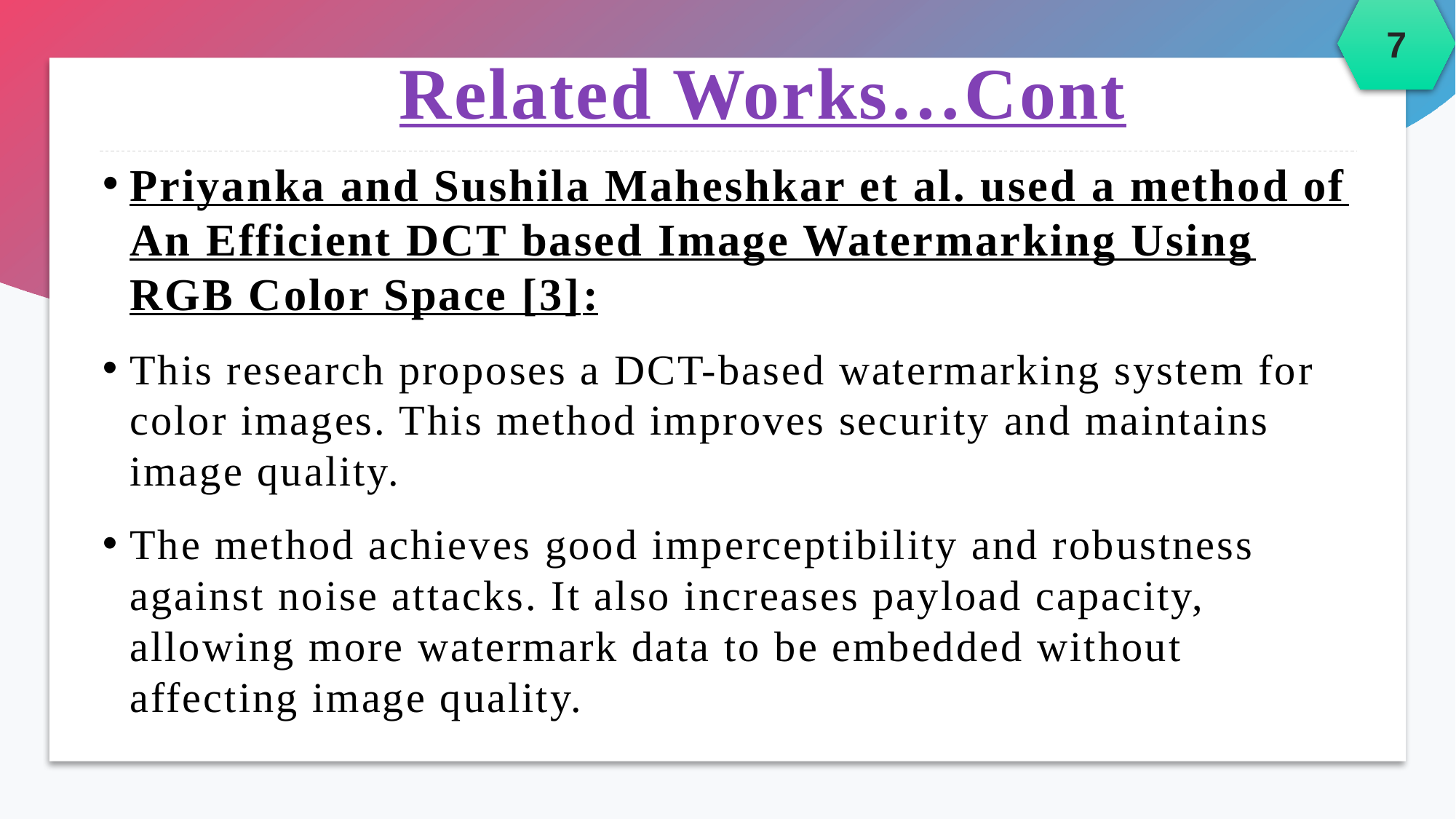

7
Related Works…Cont
Priyanka and Sushila Maheshkar et al. used a method of An Efficient DCT based Image Watermarking Using RGB Color Space [3]:
This research proposes a DCT-based watermarking system for color images. This method improves security and maintains image quality.
The method achieves good imperceptibility and robustness against noise attacks. It also increases payload capacity, allowing more watermark data to be embedded without affecting image quality.